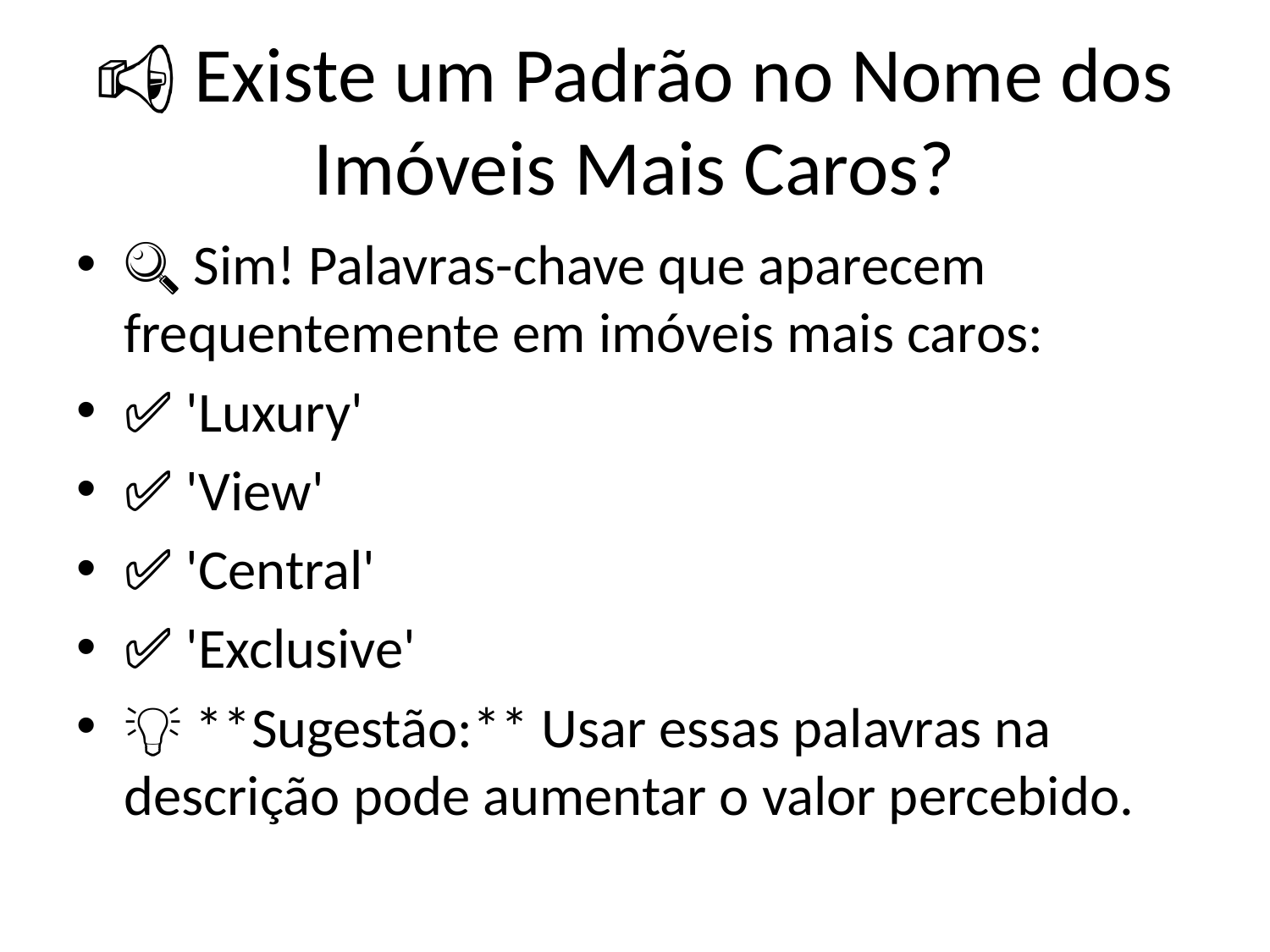

# 📢 Existe um Padrão no Nome dos Imóveis Mais Caros?
🔍 Sim! Palavras-chave que aparecem frequentemente em imóveis mais caros:
✅ 'Luxury'
✅ 'View'
✅ 'Central'
✅ 'Exclusive'
💡 **Sugestão:** Usar essas palavras na descrição pode aumentar o valor percebido.